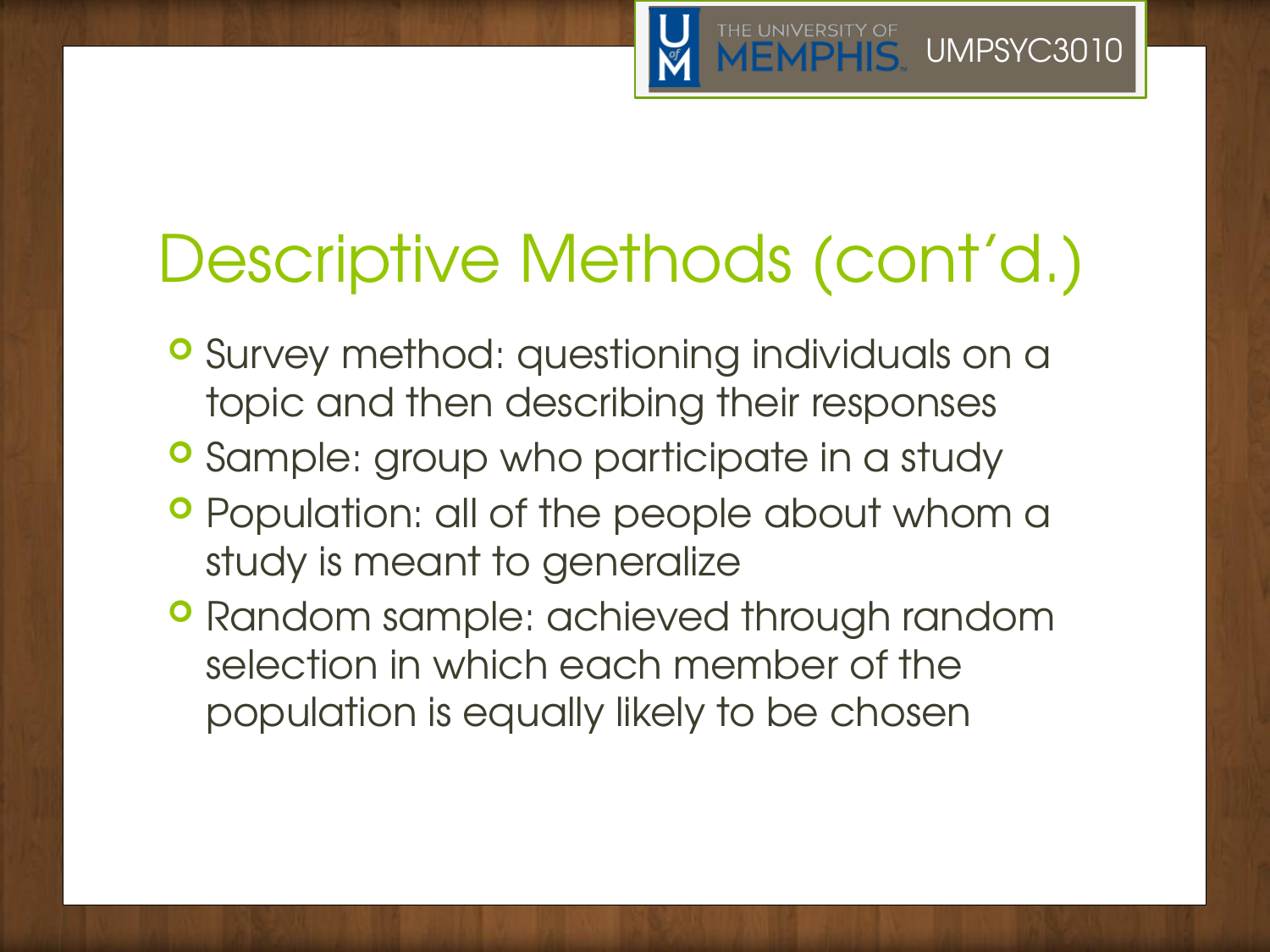

# Descriptive Methods (cont’d.)
Survey method: questioning individuals on a topic and then describing their responses
Sample: group who participate in a study
Population: all of the people about whom a study is meant to generalize
Random sample: achieved through random selection in which each member of the population is equally likely to be chosen